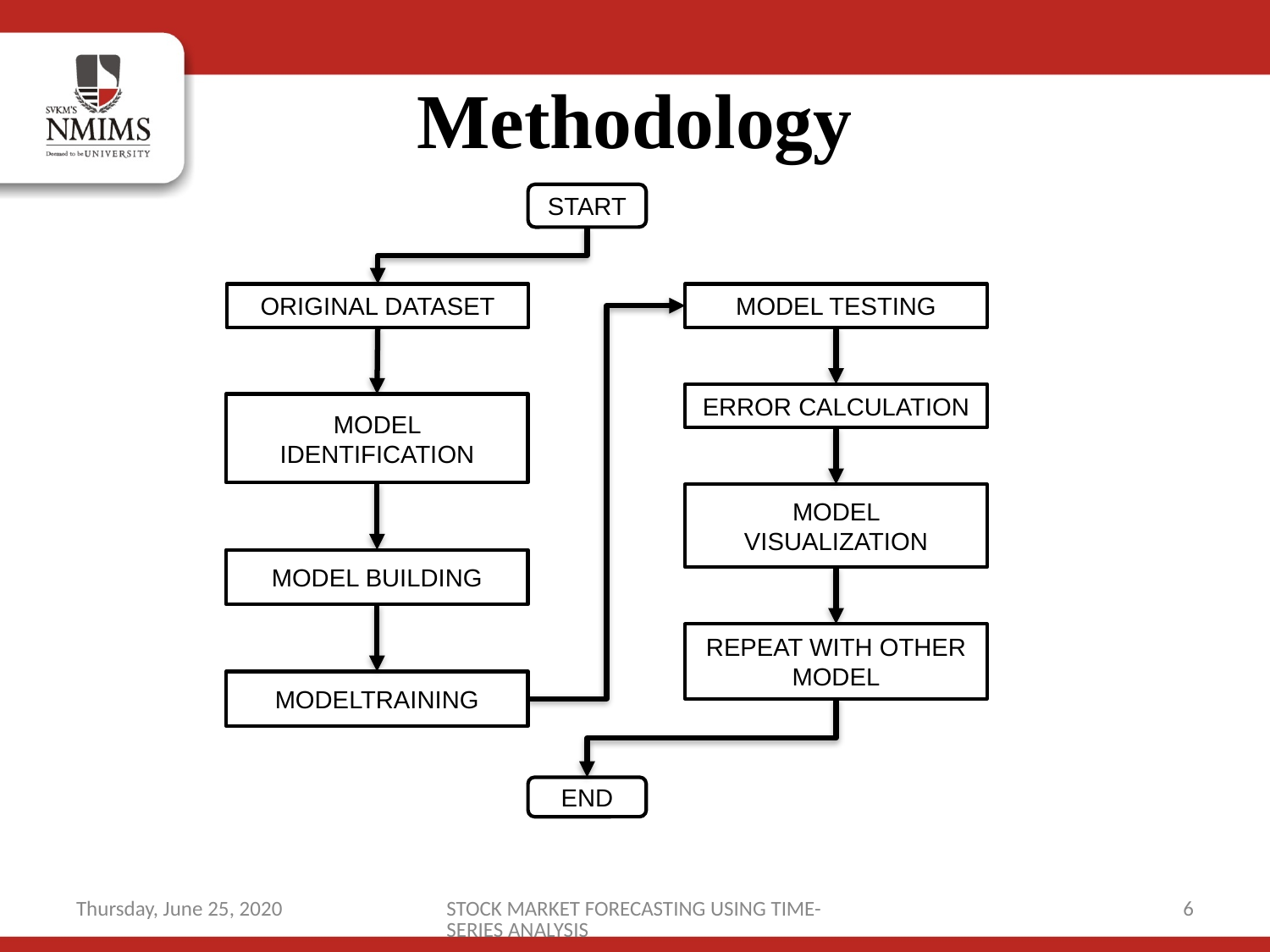

# Methodology
START
ORIGINAL DATASET
MODEL TESTING
ERROR CALCULATION
MODEL IDENTIFICATION
MODEL VISUALIZATION
MODEL BUILDING
REPEAT WITH OTHER MODEL
MODELTRAINING
END
Thursday, June 25, 2020
STOCK MARKET FORECASTING USING TIME-SERIES ANALYSIS
6